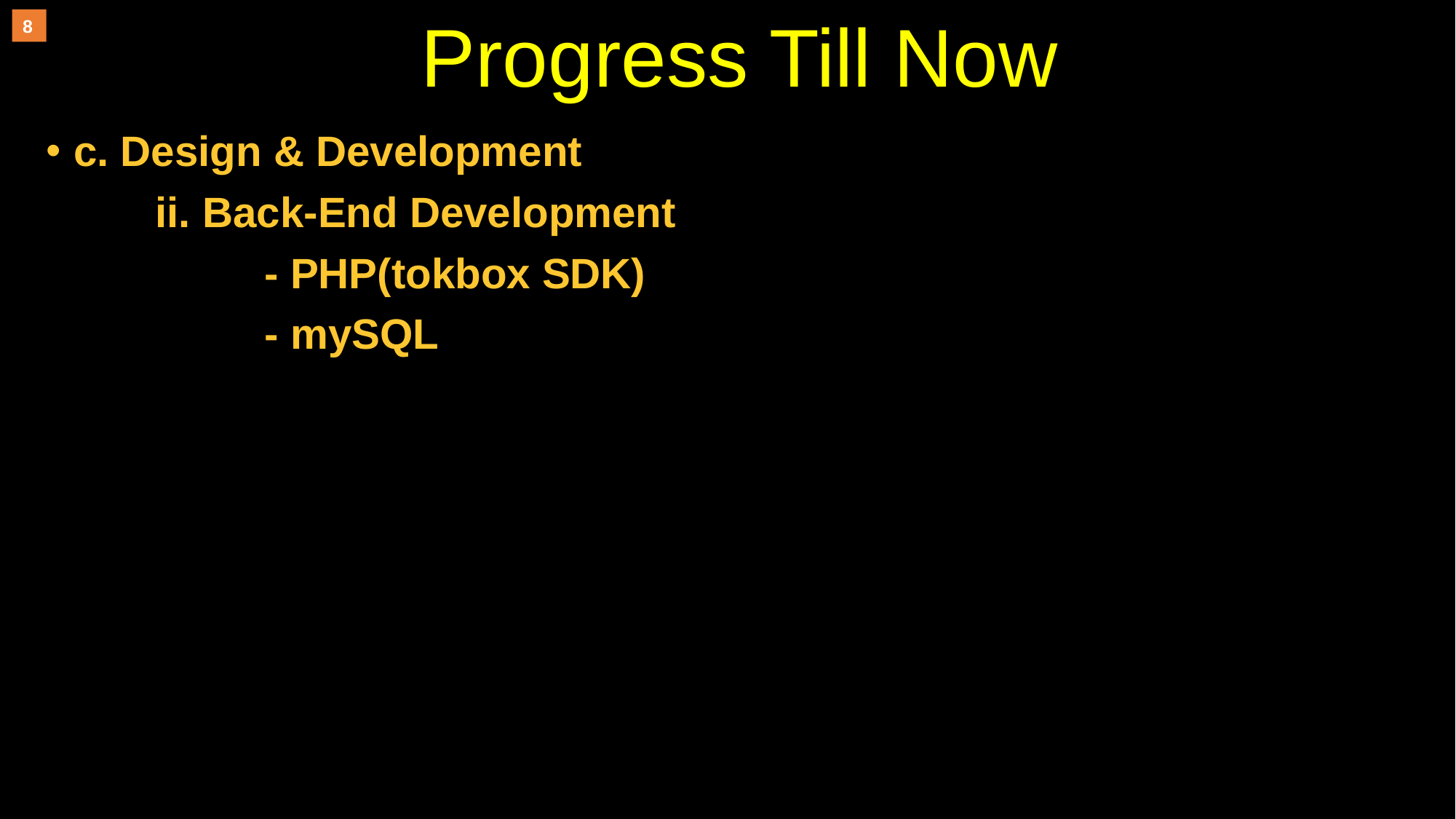

Progress Till Now
8
c. Design & Development
	ii. Back-End Development
		- PHP(tokbox SDK)
		- mySQL